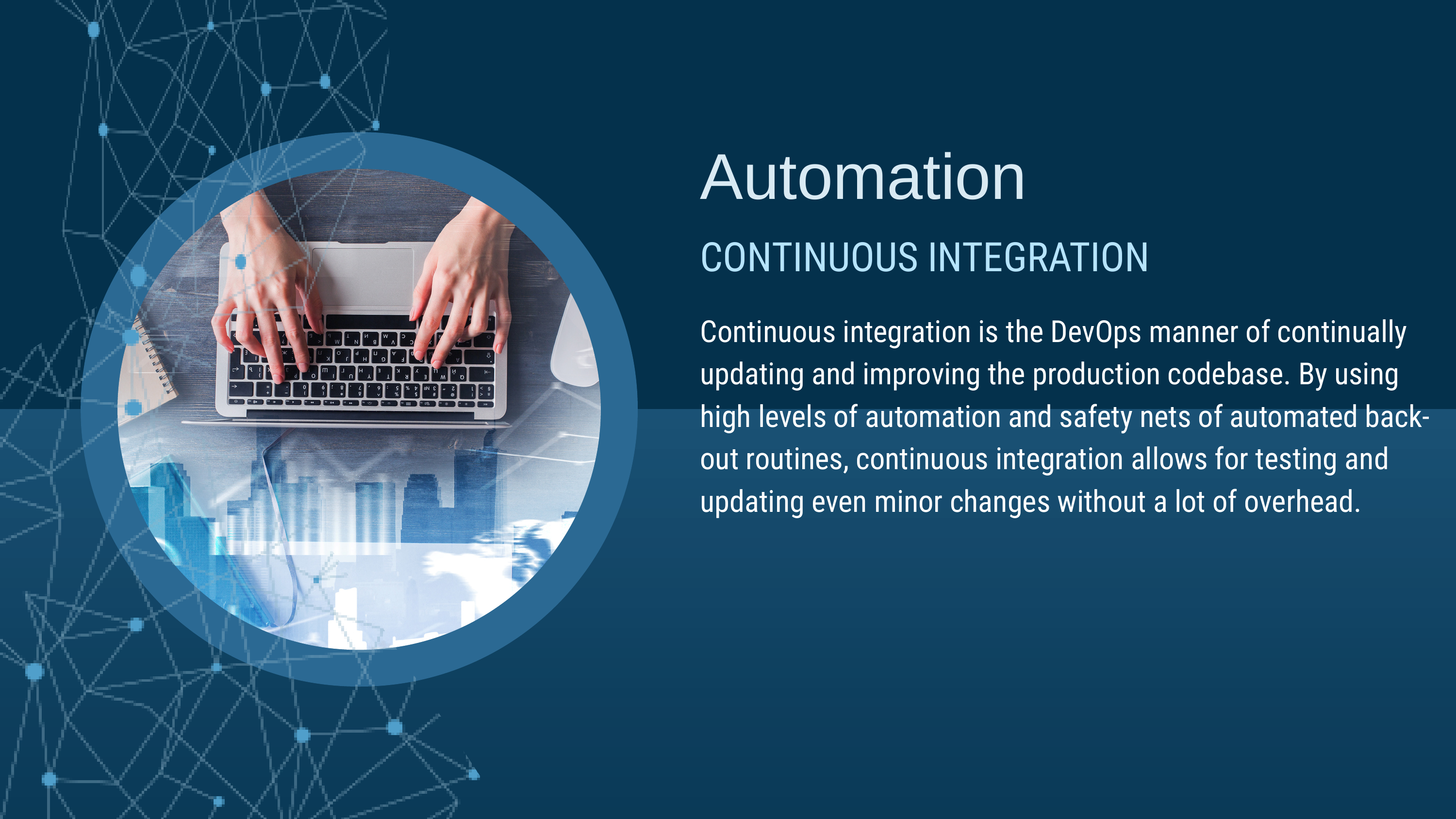

Automation

CONTINUOUS INTEGRATION
Continuous integration is the DevOps manner of continually updating and improving the production codebase. By using high levels of automation and safety nets of automated back-out routines, continuous integration allows for testing and updating even minor changes without a lot of overhead.